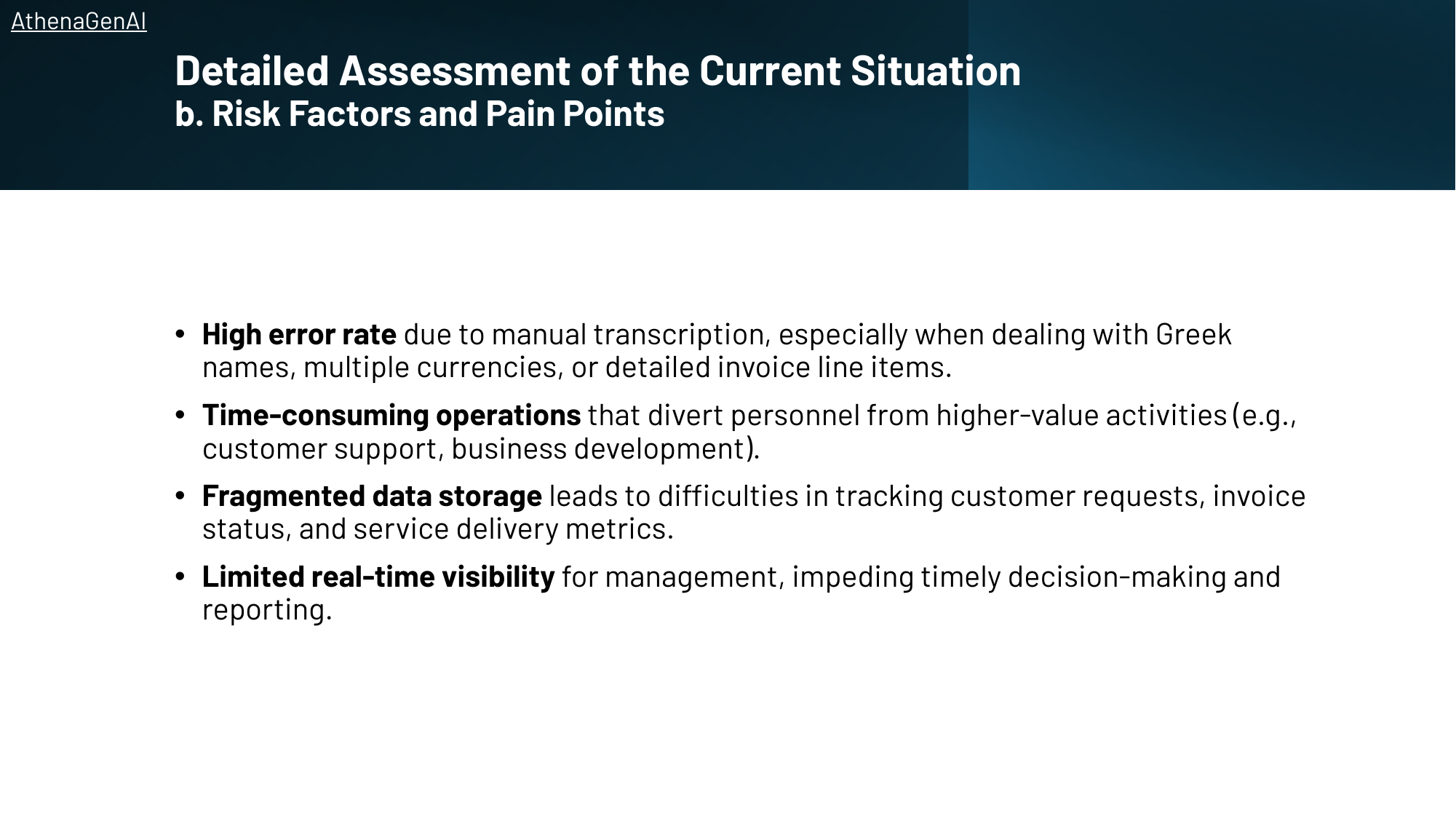

AthenaGenAI

# Detailed Assessment of the Current Situation b. Risk Factors and Pain Points
High error rate due to manual transcription, especially when dealing with Greek names, multiple currencies, or detailed invoice line items.
Time-consuming operations that divert personnel from higher-value activities (e.g., customer support, business development).
Fragmented data storage leads to difficulties in tracking customer requests, invoice status, and service delivery metrics.
Limited real-time visibility for management, impeding timely decision-making and reporting.